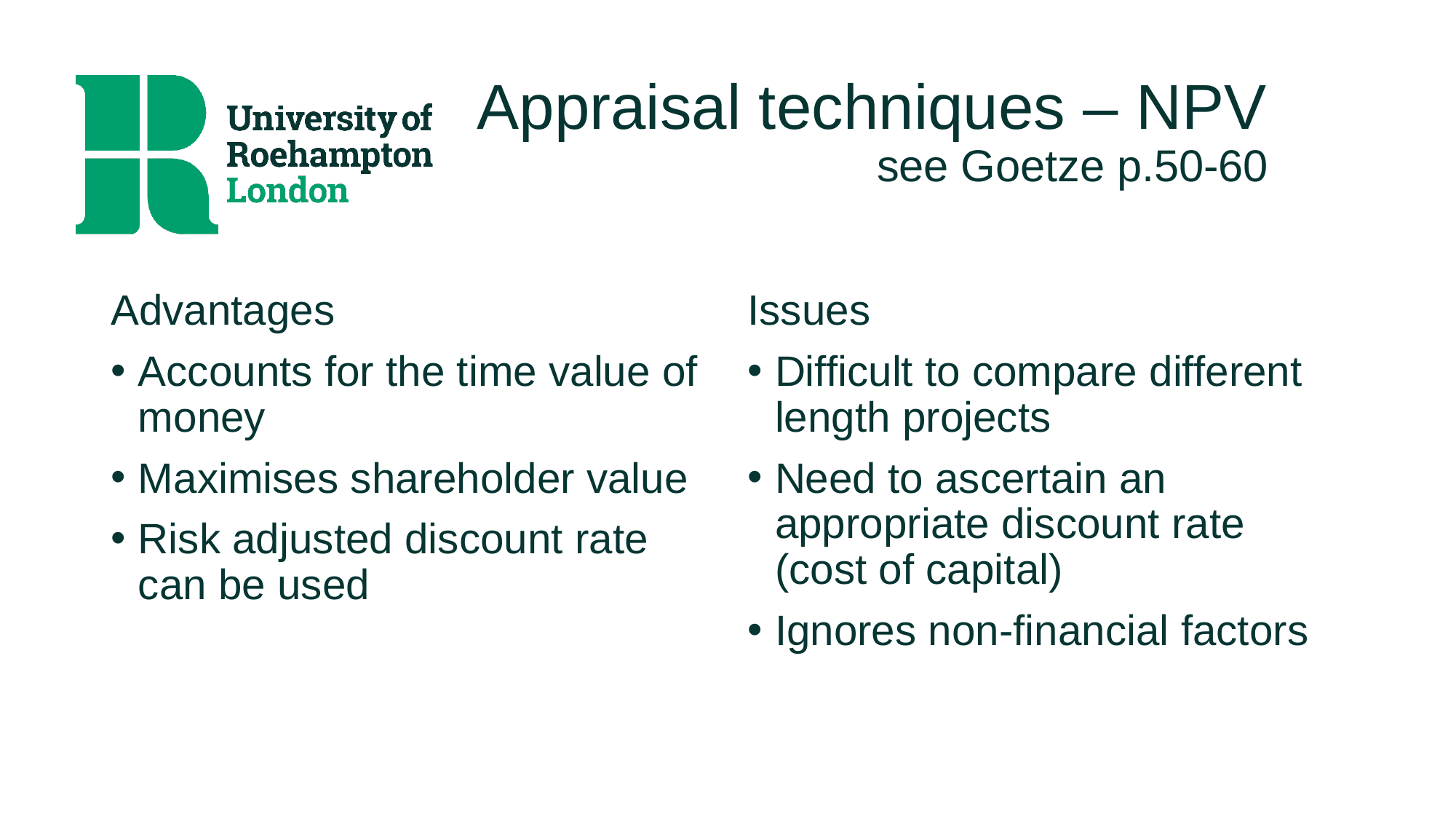

# Appraisal techniques – NPV see Goetze p.50-60
Advantages
Accounts for the time value of money
Maximises shareholder value
Risk adjusted discount rate can be used

Issues
Difficult to compare different length projects
Need to ascertain an appropriate discount rate (cost of capital)
Ignores non-financial factors